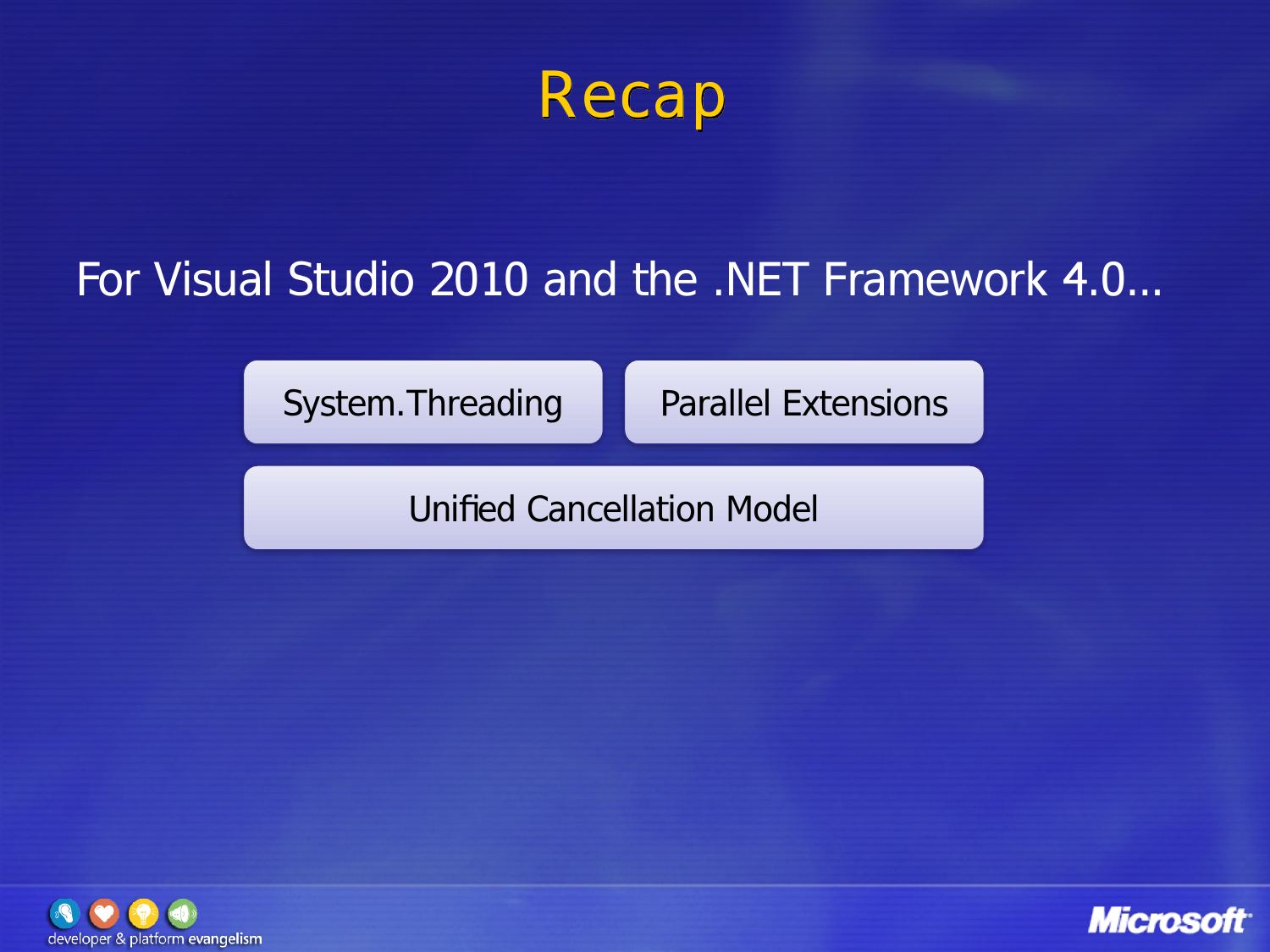

# Recap
For Visual Studio 2010 and the .NET Framework 4.0…
System.Threading
Parallel Extensions
Unified Cancellation Model